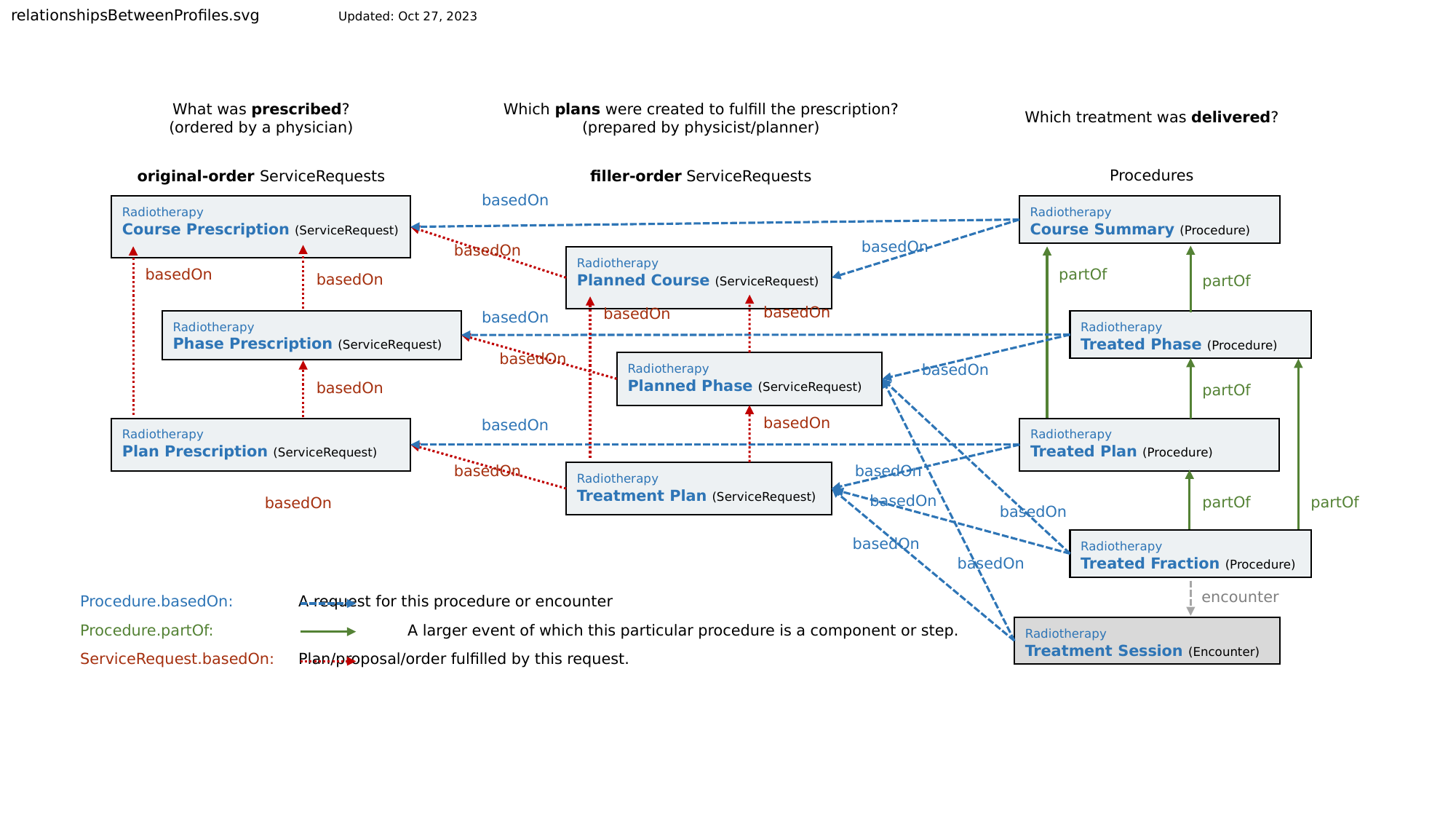

relationshipsBetweenProfiles.svg	Updated: Oct 27, 2023
What was prescribed?
(ordered by a physician)
Which plans were created to fulfill the prescription?
(prepared by physicist/planner)
Which treatment was delivered?
original-order ServiceRequests
filler-order ServiceRequests
Procedures
basedOn
Radiotherapy
Course Prescription (ServiceRequest)
Radiotherapy
Course Summary (Procedure)
basedOn
basedOn
Radiotherapy
Planned Course (ServiceRequest)
partOf
basedOn
basedOn
partOf
basedOn
basedOn
basedOn
Radiotherapy
Phase Prescription (ServiceRequest)
Radiotherapy
Treated Phase (Procedure)
basedOn
Radiotherapy
Planned Phase (ServiceRequest)
basedOn
basedOn
partOf
basedOn
basedOn
Radiotherapy
Plan Prescription (ServiceRequest)
Radiotherapy
Treated Plan (Procedure)
basedOn
basedOn
Radiotherapy
Treatment Plan (ServiceRequest)
basedOn
partOf
partOf
basedOn
basedOn
Radiotherapy
Treated Fraction (Procedure)
basedOn
basedOn
encounter
Procedure.basedOn: 	A request for this procedure or encounter
Procedure.partOf: 		A larger event of which this particular procedure is a component or step.
ServiceRequest.basedOn: 	Plan/proposal/order fulfilled by this request.
Radiotherapy
Treatment Session (Encounter)